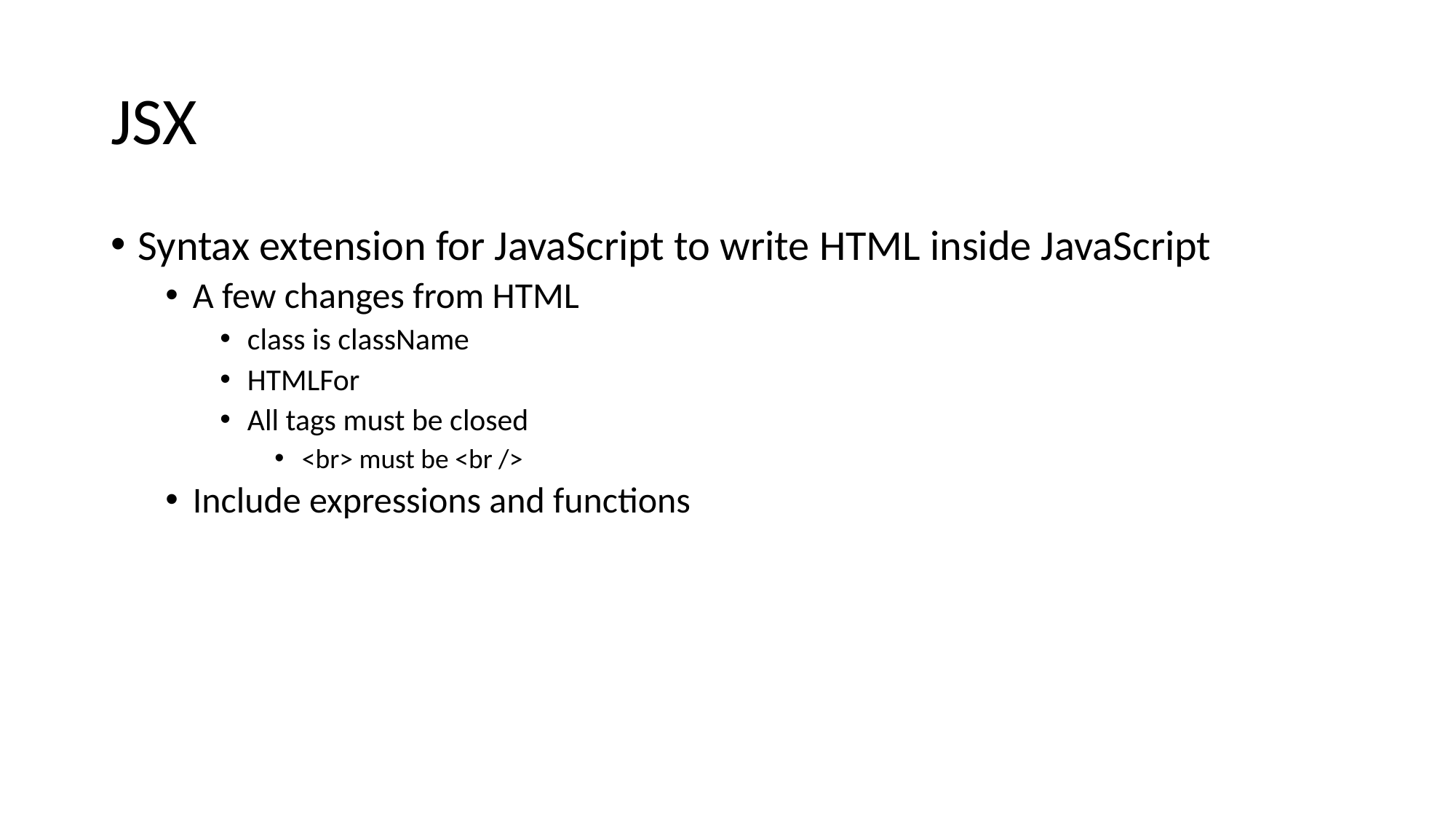

# JSX
Syntax extension for JavaScript to write HTML inside JavaScript
A few changes from HTML
class is className
HTMLFor
All tags must be closed
<br> must be <br />
Include expressions and functions